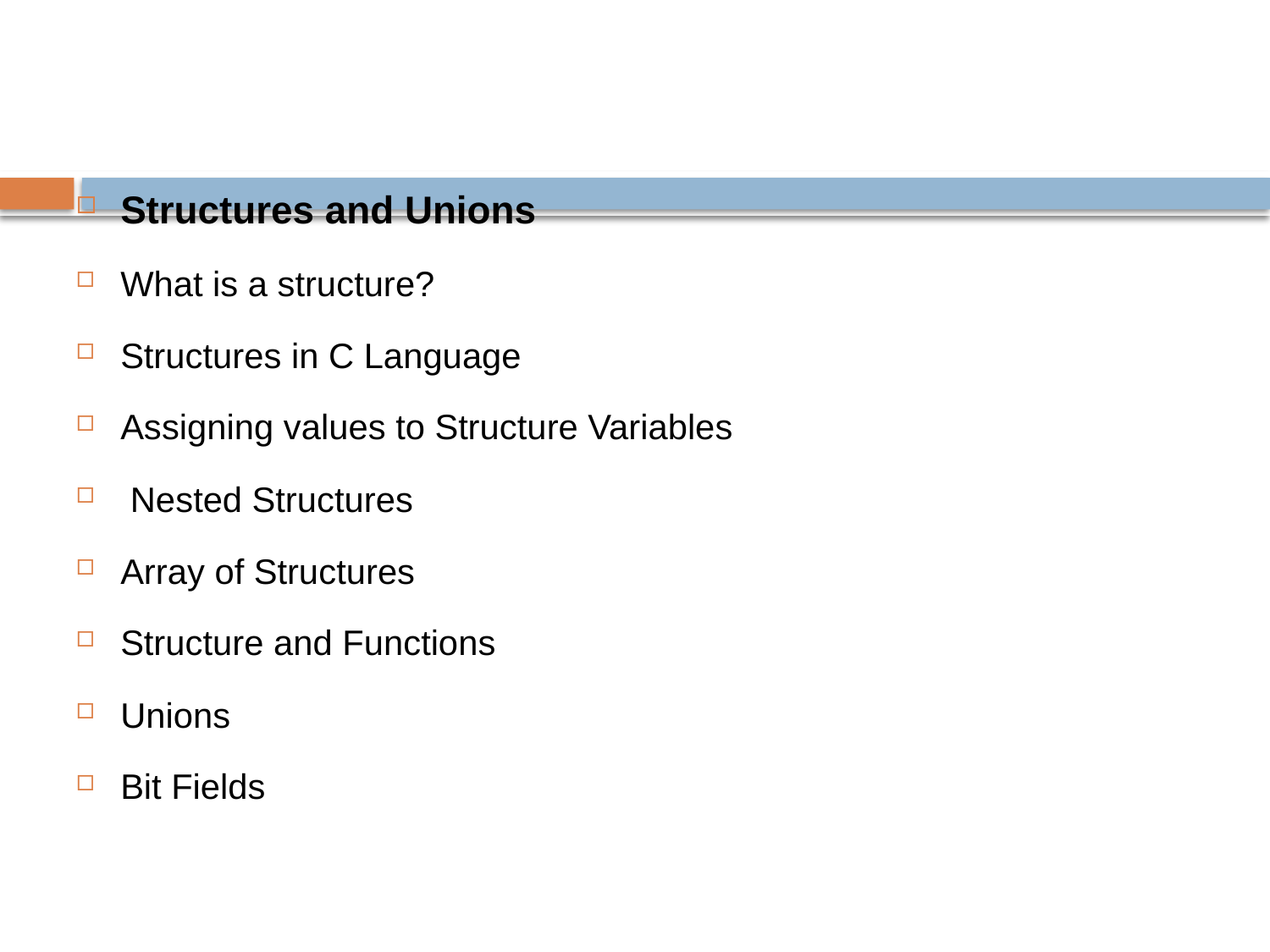

Structures and Unions
What is a structure?
Structures in C Language
Assigning values to Structure Variables
 Nested Structures
Array of Structures
Structure and Functions
Unions
Bit Fields